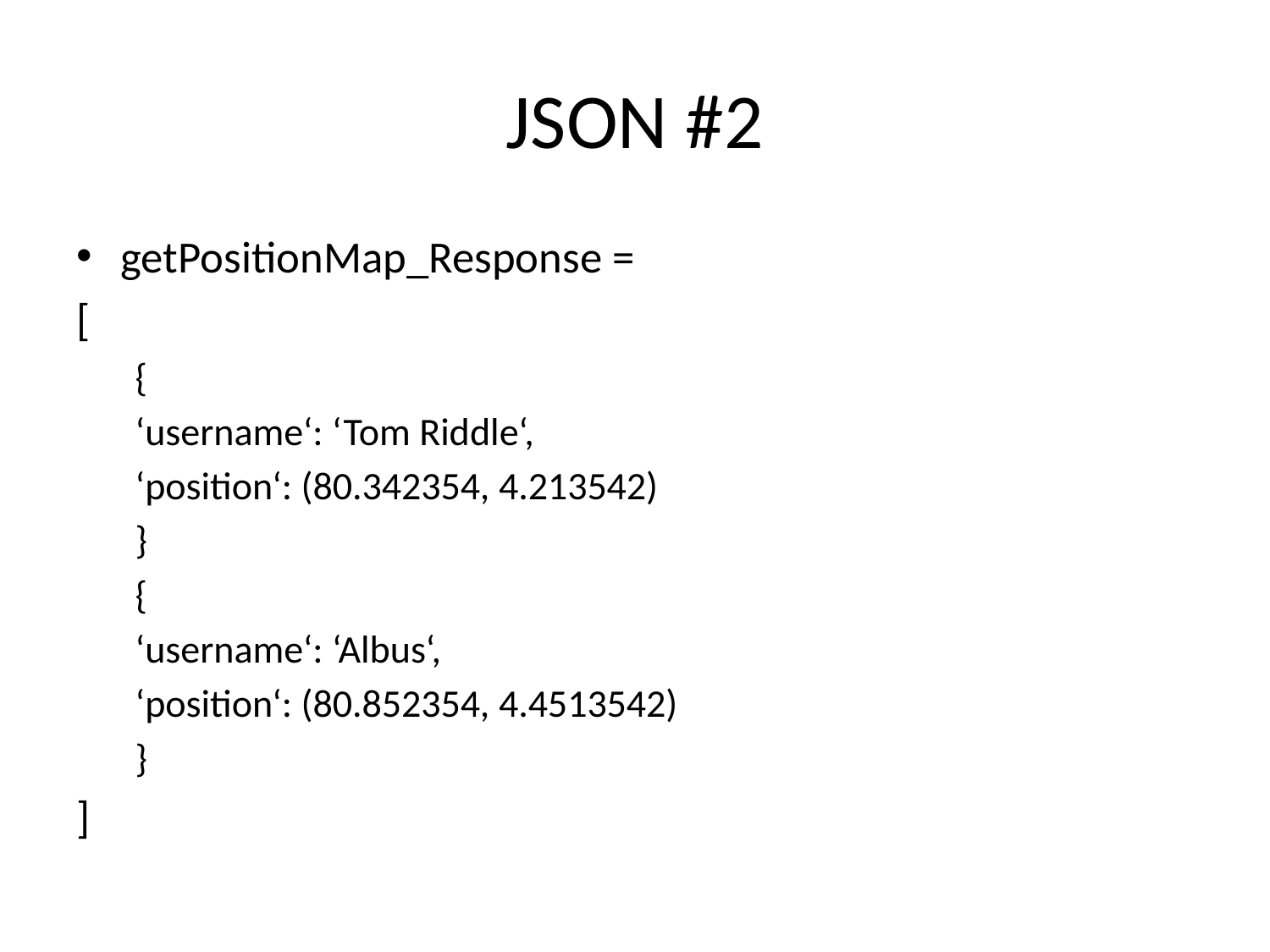

# JSON #2
getPositionMap_Response =
[
{
	‘username‘: ‘Tom Riddle‘,
	‘position‘: (80.342354, 4.213542)
}
{
	‘username‘: ‘Albus‘,
	‘position‘: (80.852354, 4.4513542)
}
]